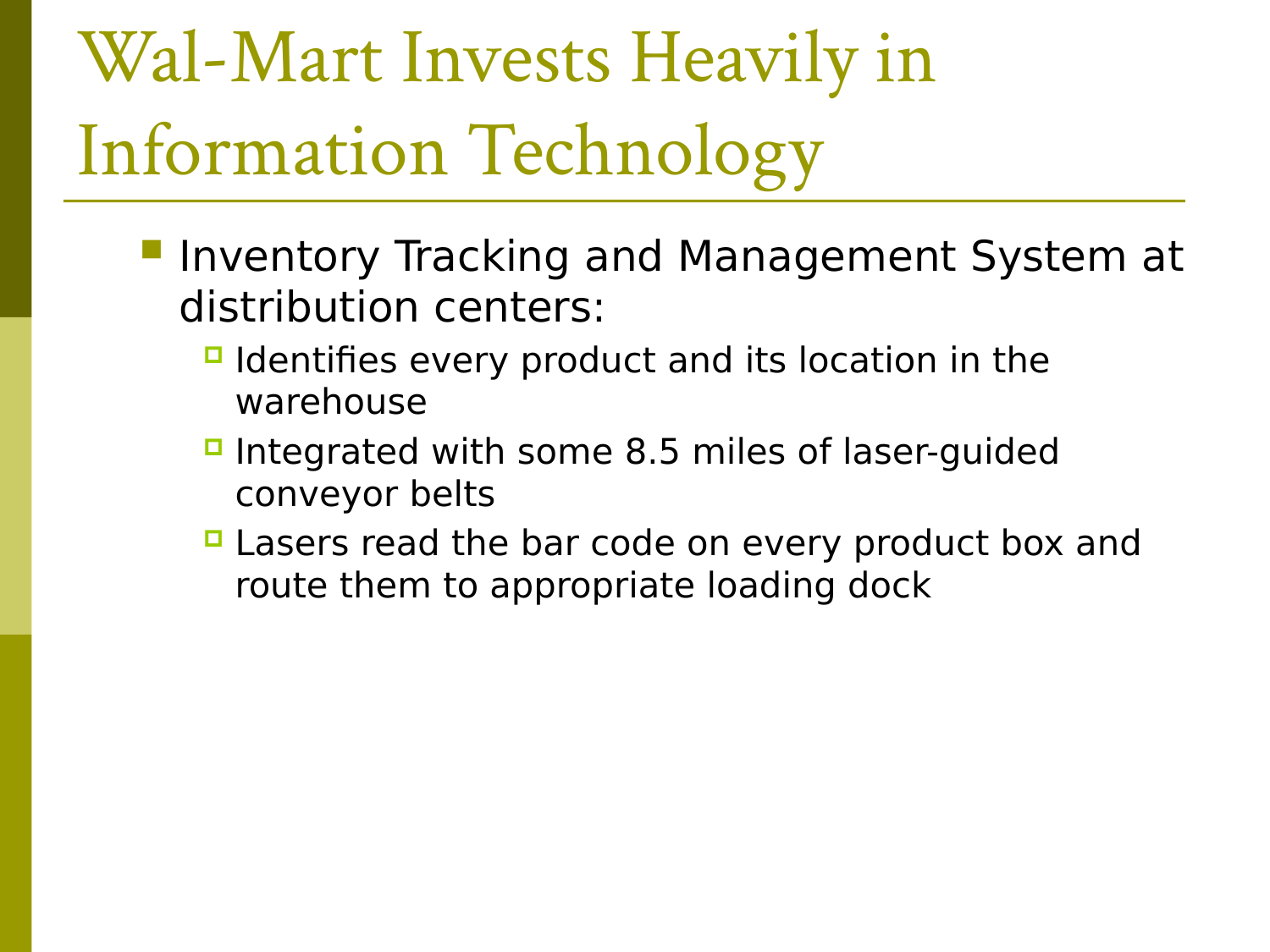

# Wal-Mart Invests Heavily in Information Technology

Inventory Tracking and Management System at distribution centers:
Identifies every product and its location in the warehouse
Integrated with some 8.5 miles of laser-guided conveyor belts
Lasers read the bar code on every product box and route them to appropriate loading dock